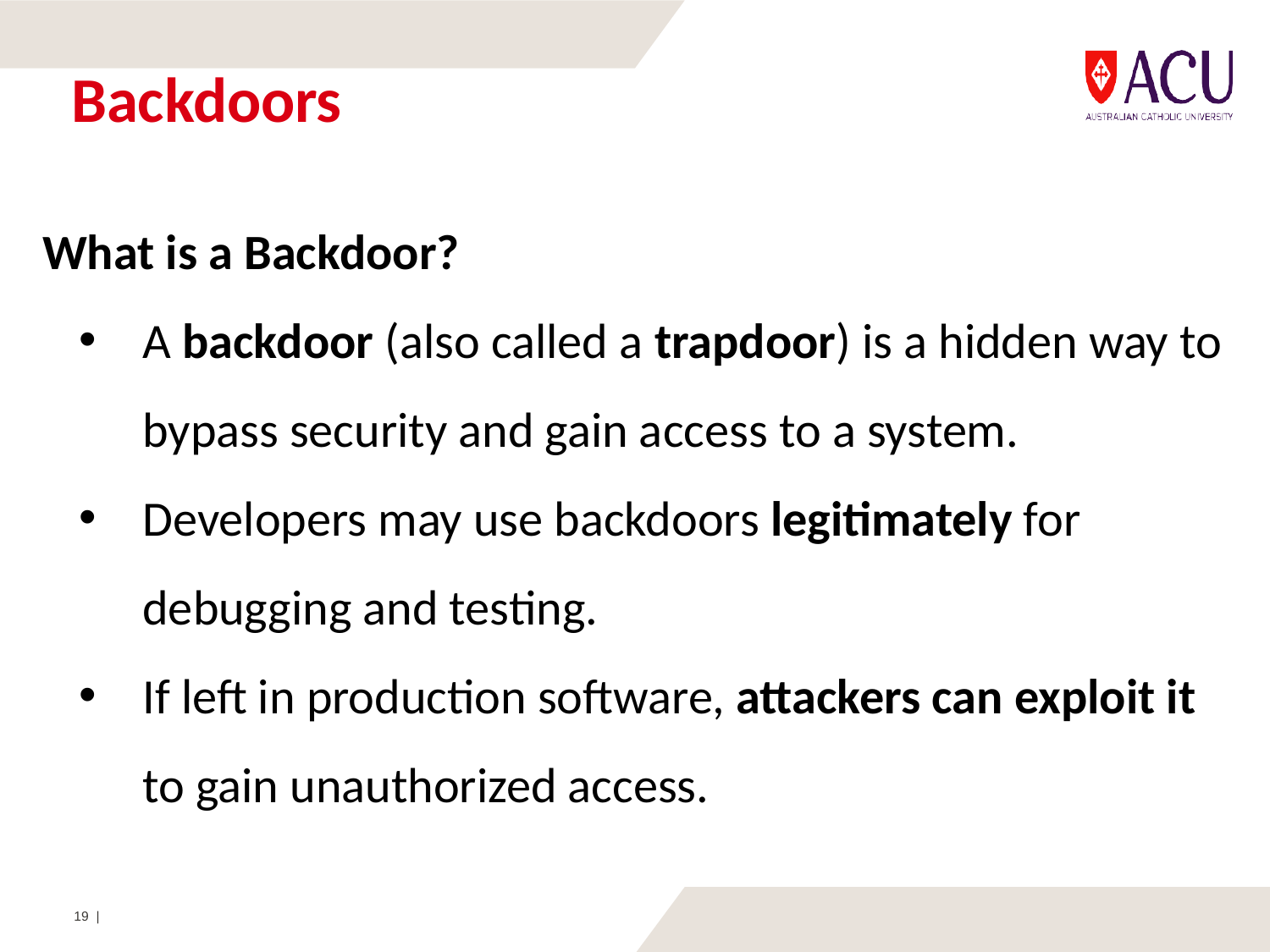

# Backdoors
What is a Backdoor?
A backdoor (also called a trapdoor) is a hidden way to bypass security and gain access to a system.
Developers may use backdoors legitimately for debugging and testing.
If left in production software, attackers can exploit it to gain unauthorized access.
19 |